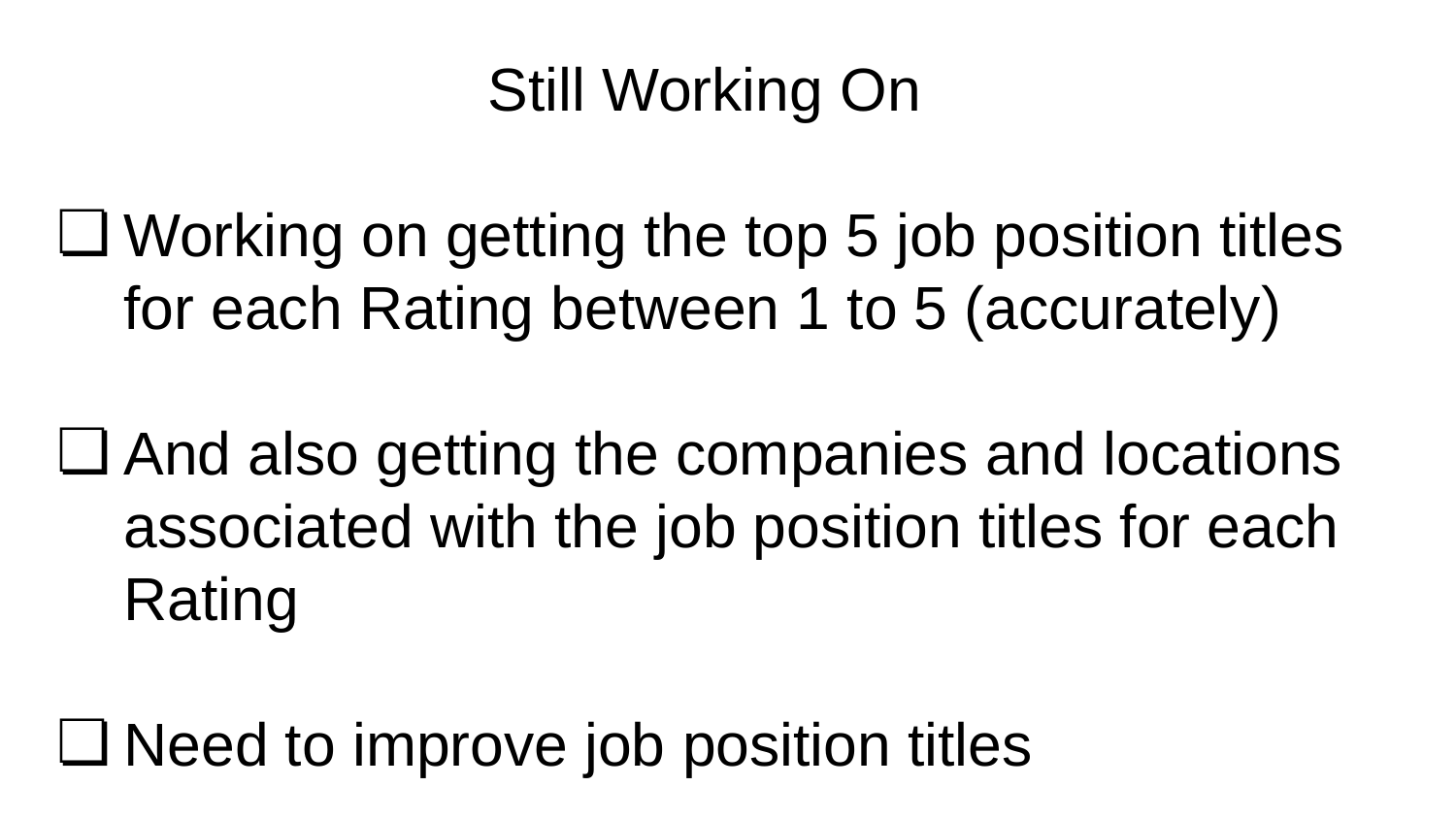

Still Working On

Working on getting the top 5 job position titles for each Rating between 1 to 5 (accurately)

And also getting the companies and locations associated with the job position titles for each Rating

Need to improve job position titles